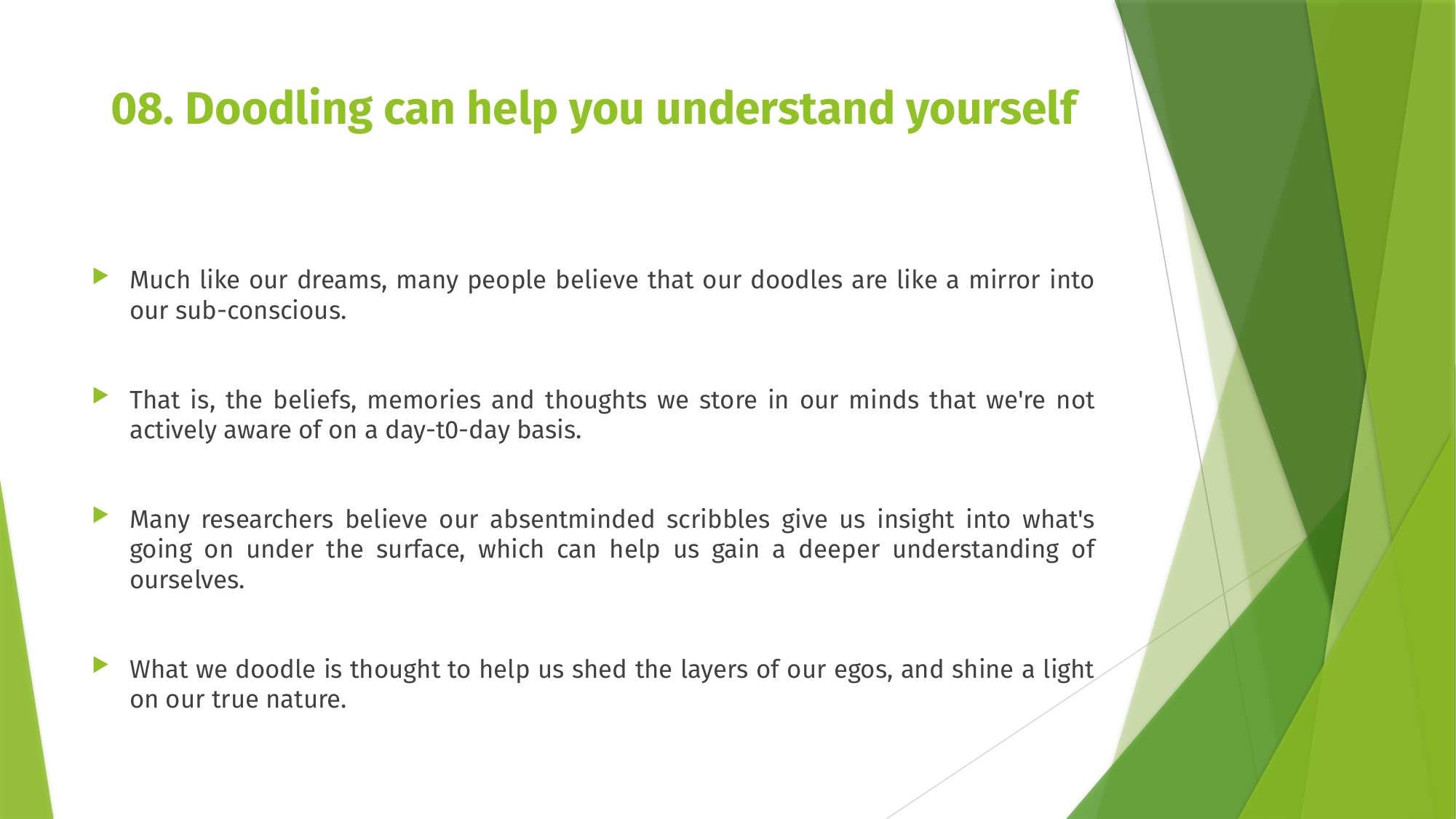

# 08. Doodling can help you understand yourself
Much like our dreams, many people believe that our doodles are like a mirror into our sub-conscious.

That is, the beliefs, memories and thoughts we store in our minds that we're not actively aware of on a day-t0-day basis.

Many researchers believe our absentminded scribbles give us insight into what's going on under the surface, which can help us gain a deeper understanding of ourselves.

What we doodle is thought to help us shed the layers of our egos, and shine a light on our true nature.